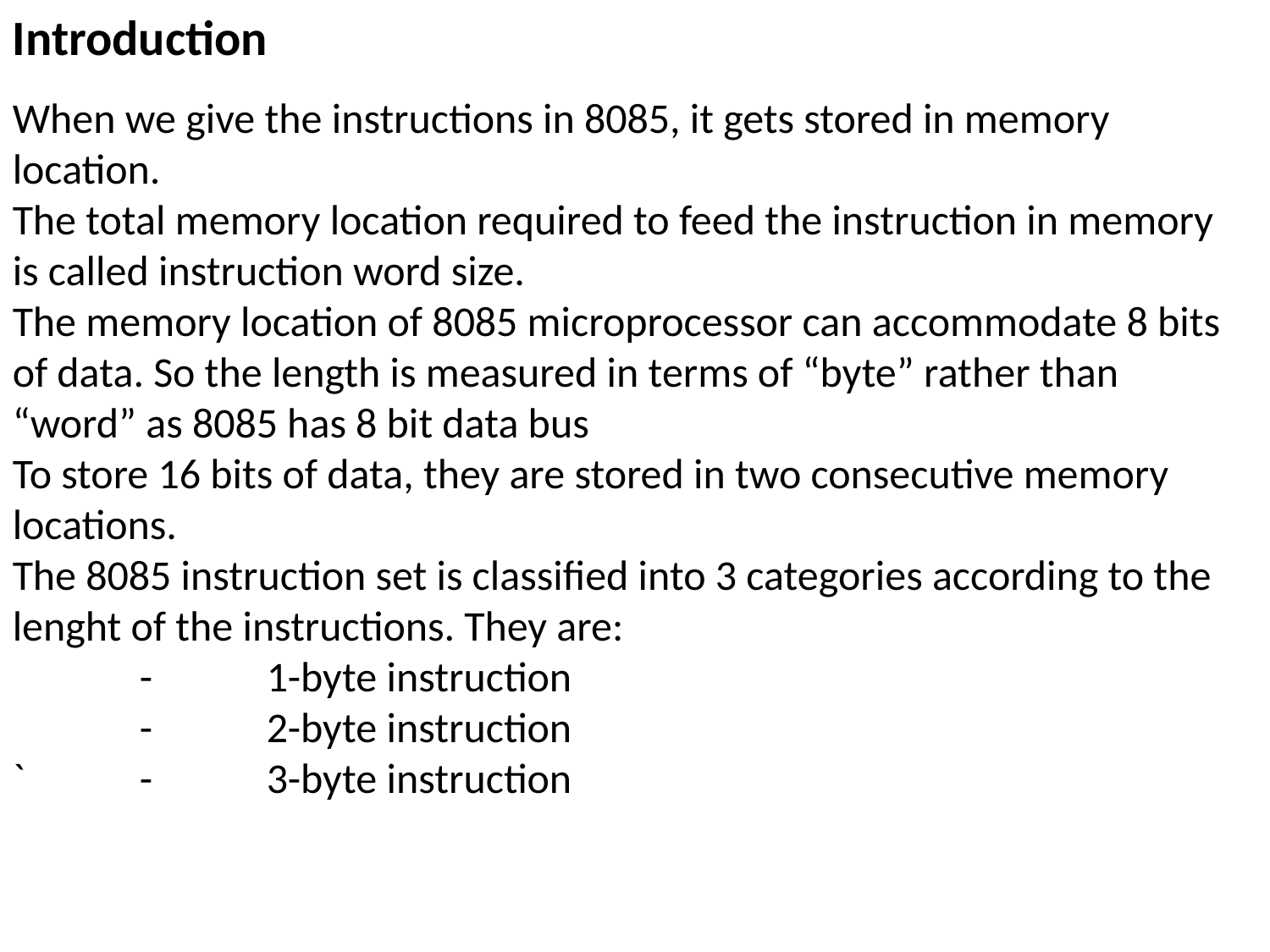

Introduction
When we give the instructions in 8085, it gets stored in memory location.
The total memory location required to feed the instruction in memory is called instruction word size.
The memory location of 8085 microprocessor can accommodate 8 bits of data. So the length is measured in terms of “byte” rather than “word” as 8085 has 8 bit data bus
To store 16 bits of data, they are stored in two consecutive memory locations.
The 8085 instruction set is classified into 3 categories according to the lenght of the instructions. They are:
	-	1-byte instruction
	-	2-byte instruction
`	-	3-byte instruction